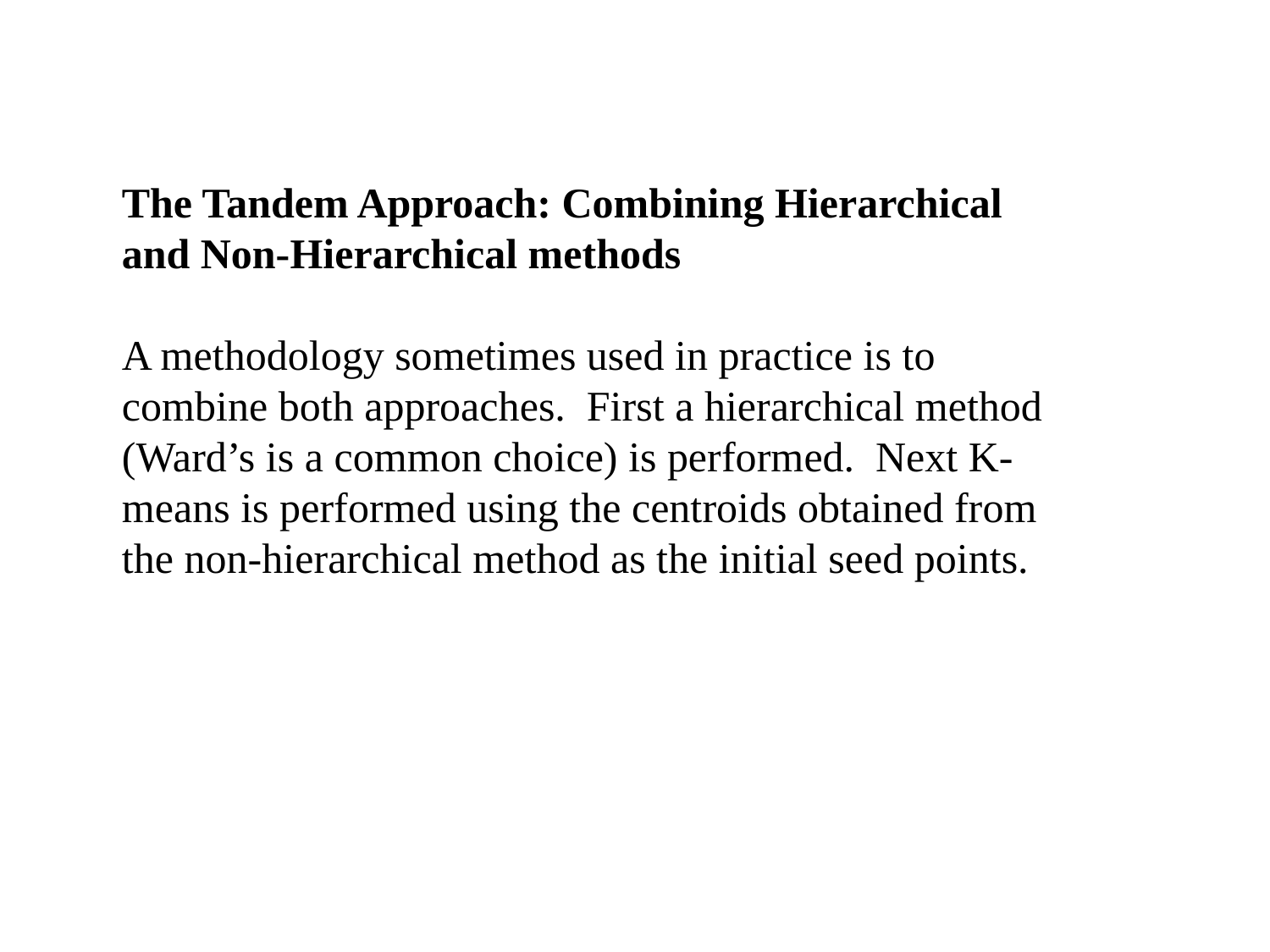

The Tandem Approach: Combining Hierarchical and Non-Hierarchical methods

A methodology sometimes used in practice is to combine both approaches.  First a hierarchical method (Ward’s is a common choice) is performed.  Next K-means is performed using the centroids obtained from the non-hierarchical method as the initial seed points.